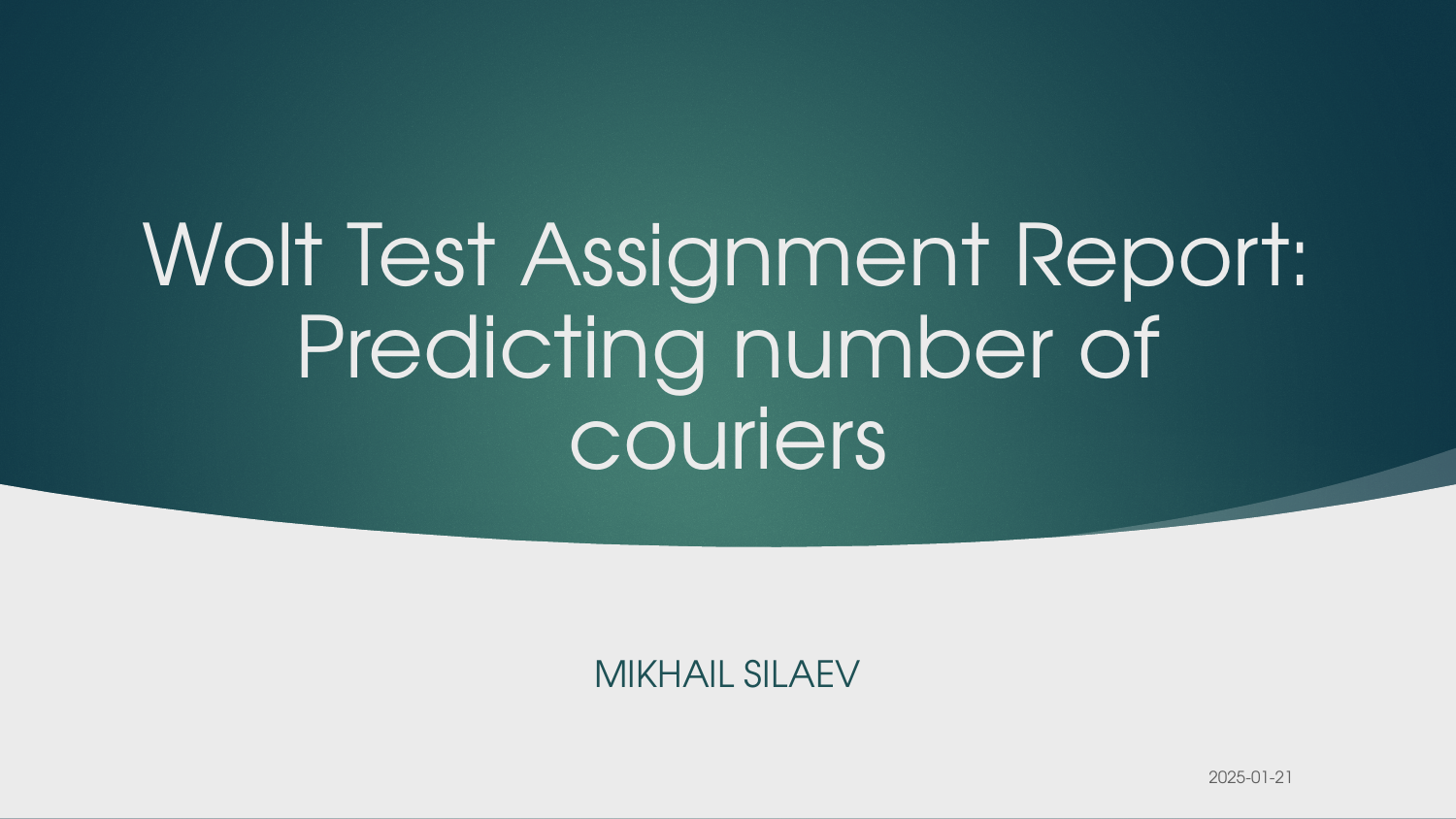

# Wolt Test Assignment Report: Predicting number of couriers

Mikhail Silaev
2025-01-21